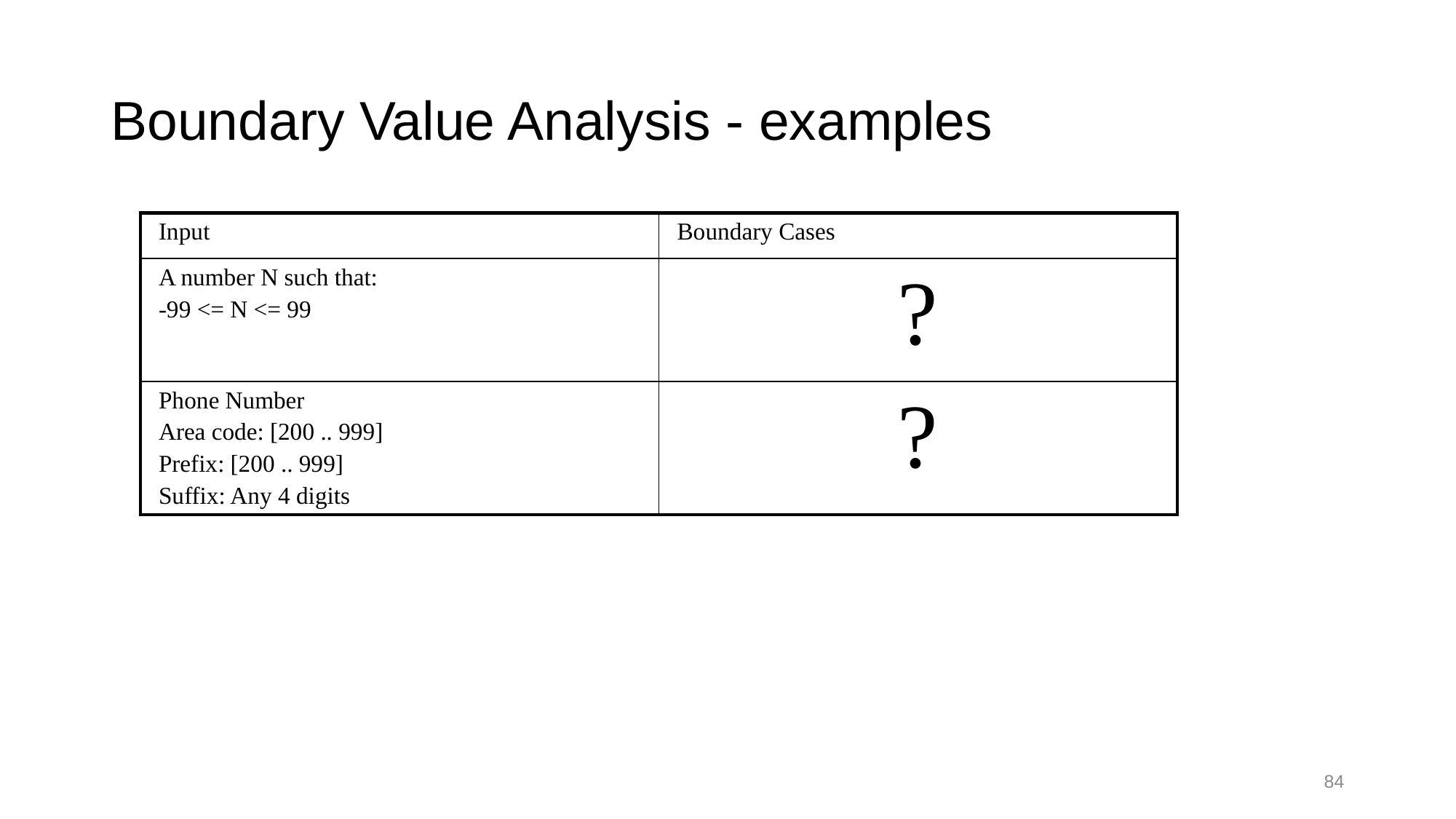

# Boundary Value Analysis - examples
| Input | Boundary Cases |
| --- | --- |
| A number N such that: -99 <= N <= 99 | ? |
| Phone Number Area code: [200 .. 999] Prefix: [200 .. 999] Suffix: Any 4 digits | ? |
84